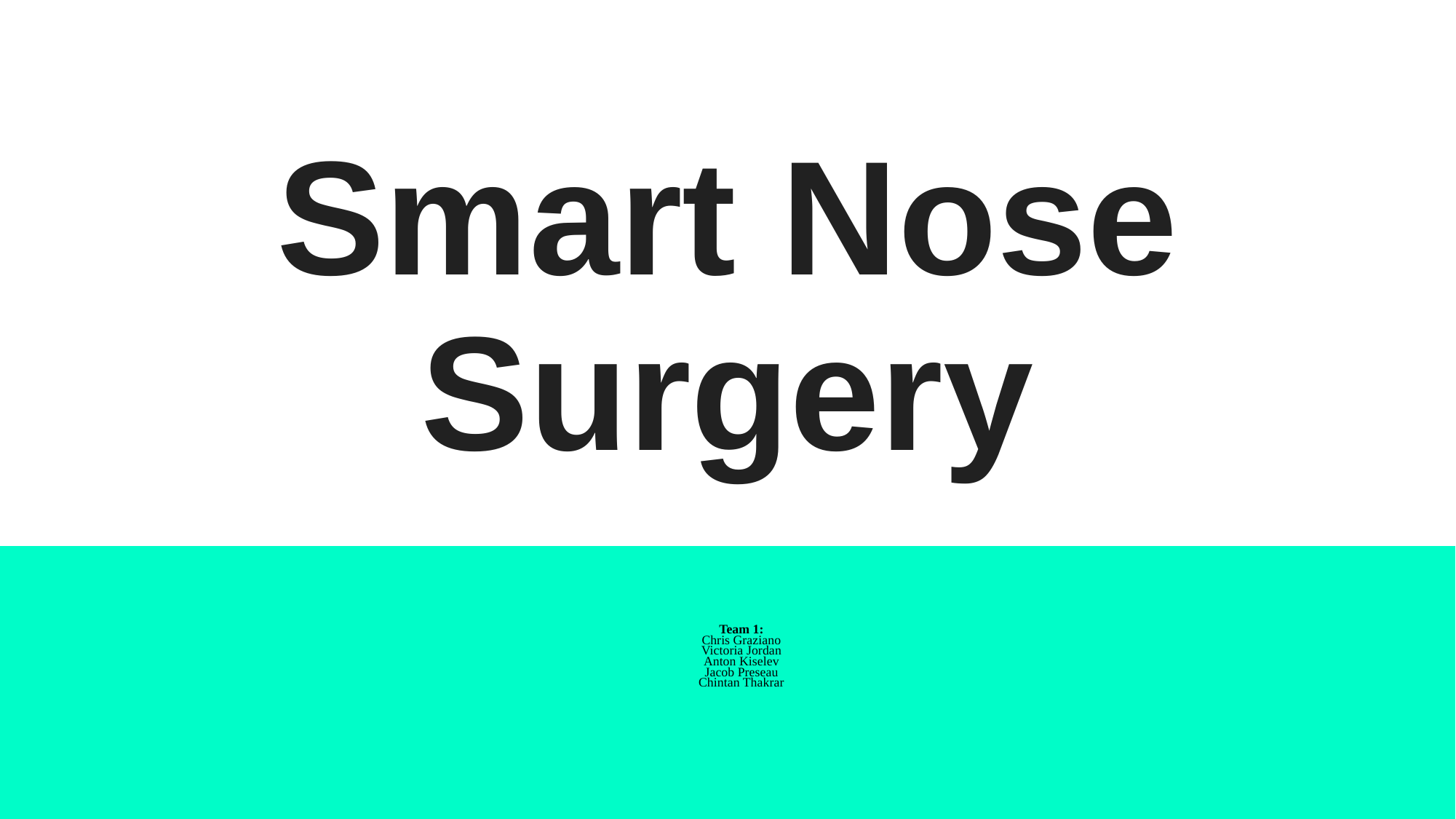

# Smart Nose Surgery
Team 1:
Chris Graziano
Victoria Jordan
Anton Kiselev
Jacob Preseau
Chintan Thakrar